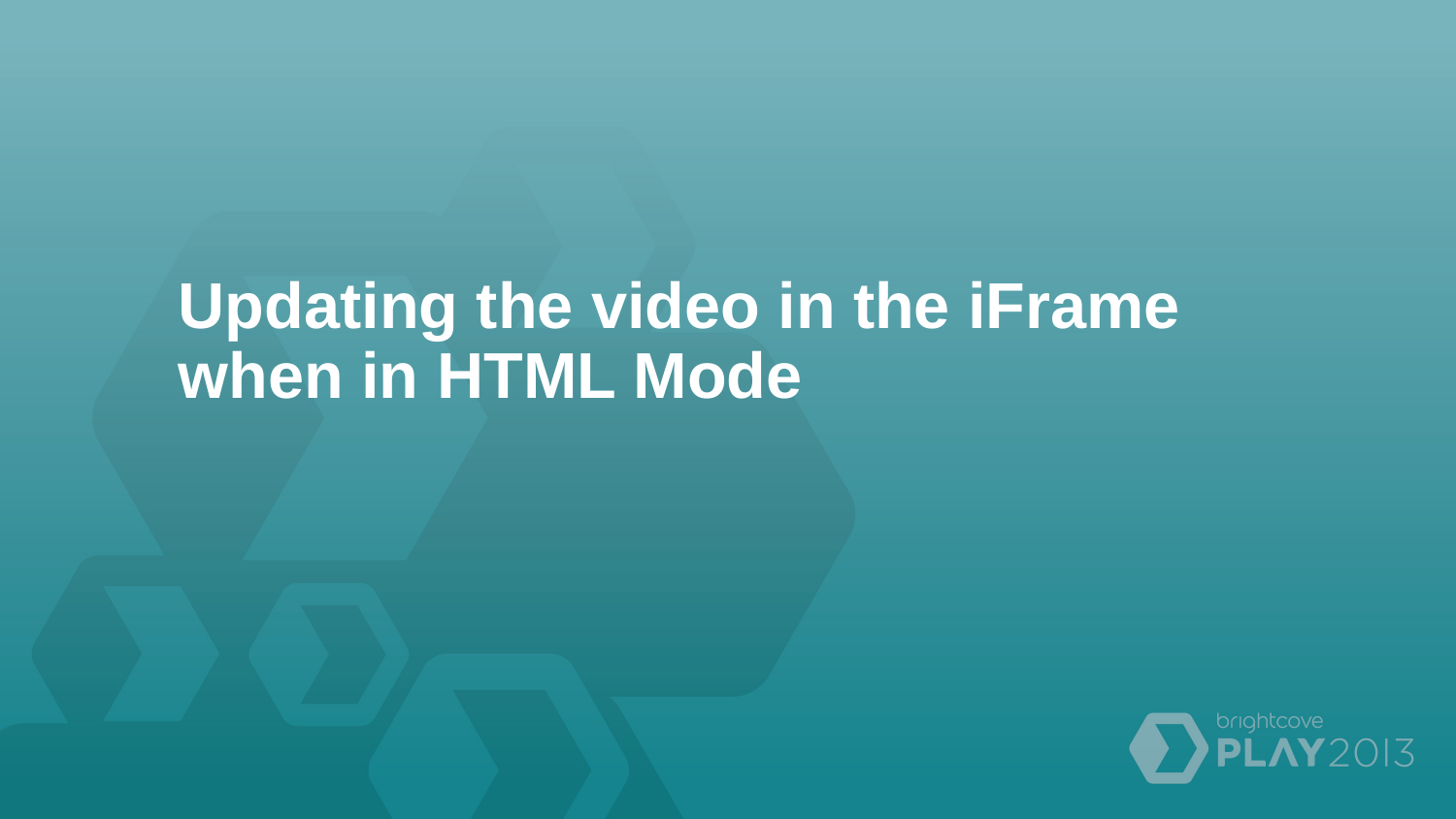

# Updating the video in the iFrame when in HTML Mode